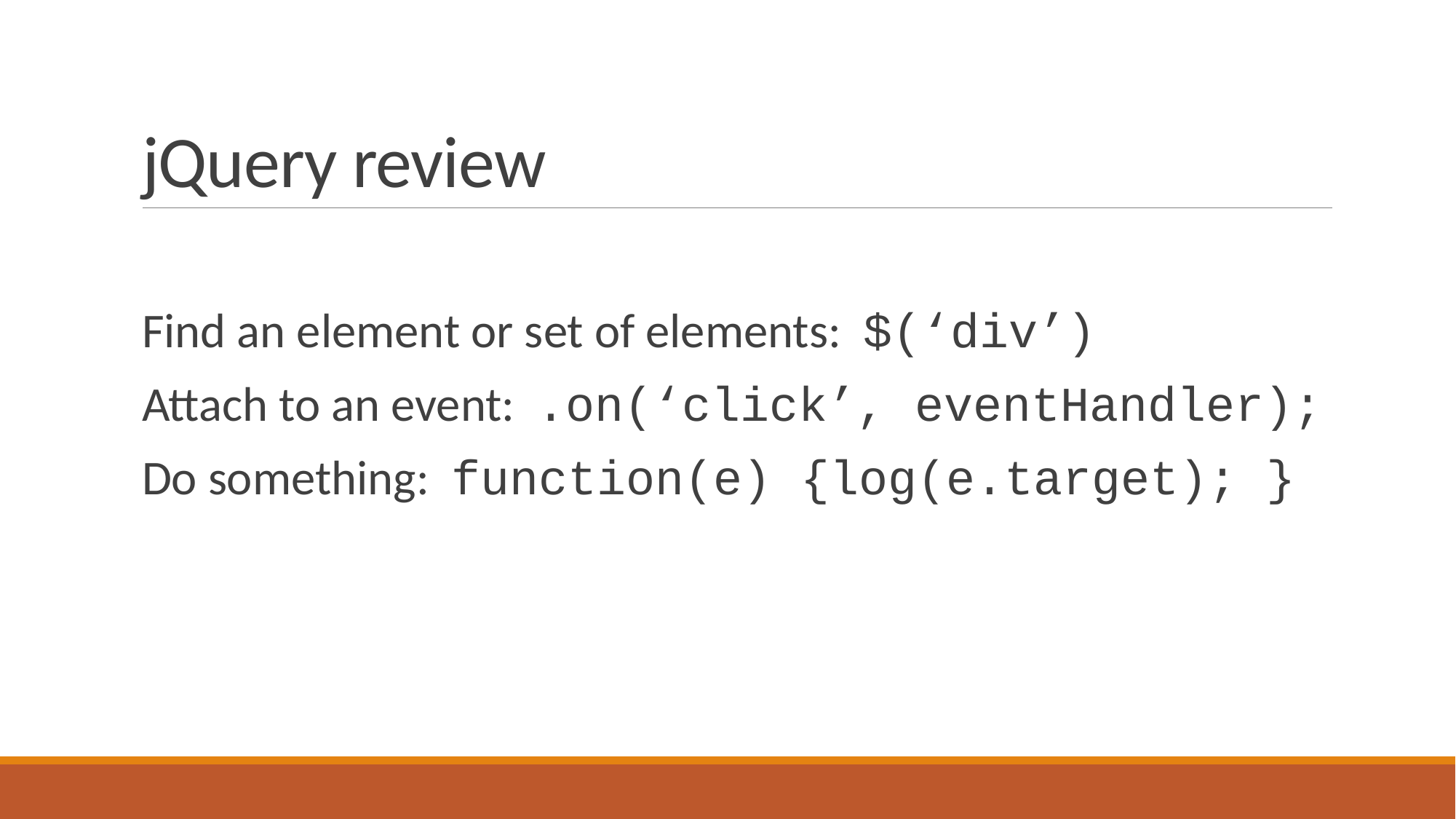

# jQuery review

Find an element or set of elements:  $(‘div’)
Attach to an event:  .on(‘click’, eventHandler);
Do something:  function(e) {log(e.target); }